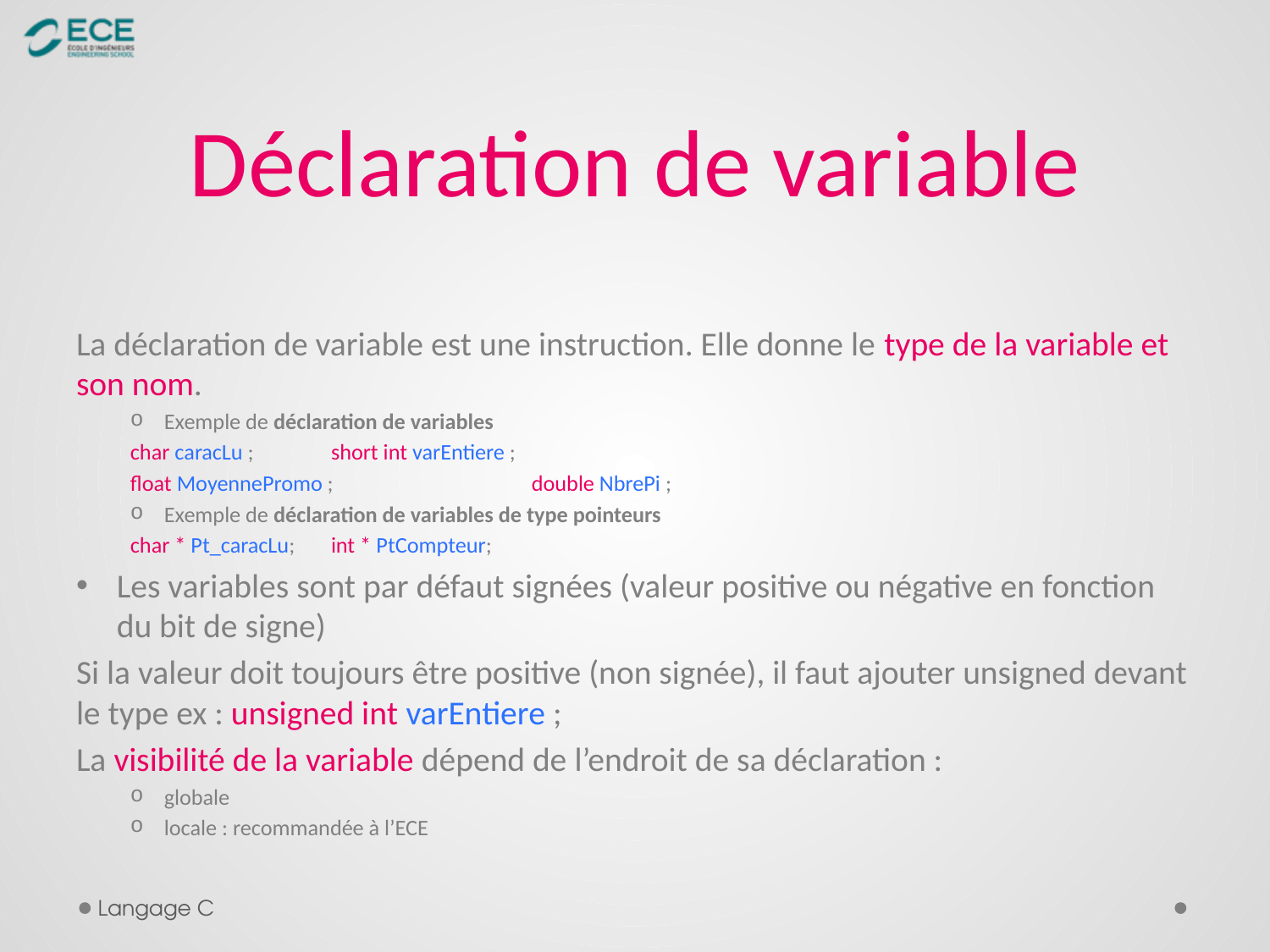

# Déclaration de variable
La déclaration de variable est une instruction. Elle donne le type de la variable et son nom.
Exemple de déclaration de variables
	char caracLu ;			short int varEntiere ;
	float MoyennePromo ;		 	double NbrePi ;
Exemple de déclaration de variables de type pointeurs
	char * Pt_caracLu;			int * PtCompteur;
Les variables sont par défaut signées (valeur positive ou négative en fonction du bit de signe)
Si la valeur doit toujours être positive (non signée), il faut ajouter unsigned devant le type ex : unsigned int varEntiere ;
La visibilité de la variable dépend de l’endroit de sa déclaration :
globale
locale : recommandée à l’ECE
Langage C
35